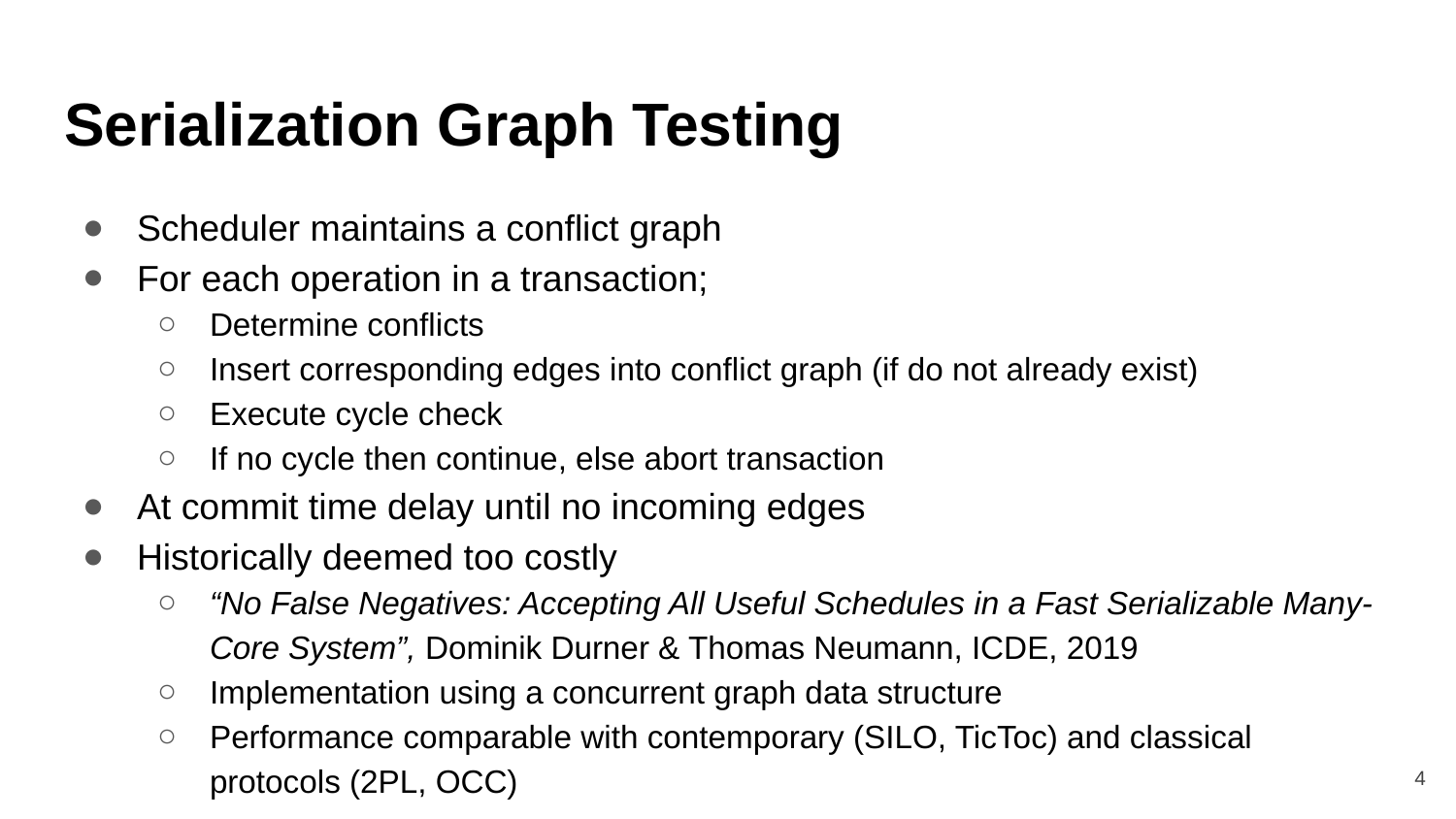

# Serialization Graph Testing
Scheduler maintains a conflict graph
For each operation in a transaction;
Determine conflicts
Insert corresponding edges into conflict graph (if do not already exist)
Execute cycle check
If no cycle then continue, else abort transaction
At commit time delay until no incoming edges
Historically deemed too costly
“No False Negatives: Accepting All Useful Schedules in a Fast Serializable Many-Core System”, Dominik Durner & Thomas Neumann, ICDE, 2019
Implementation using a concurrent graph data structure
Performance comparable with contemporary (SILO, TicToc) and classical protocols (2PL, OCC)
4